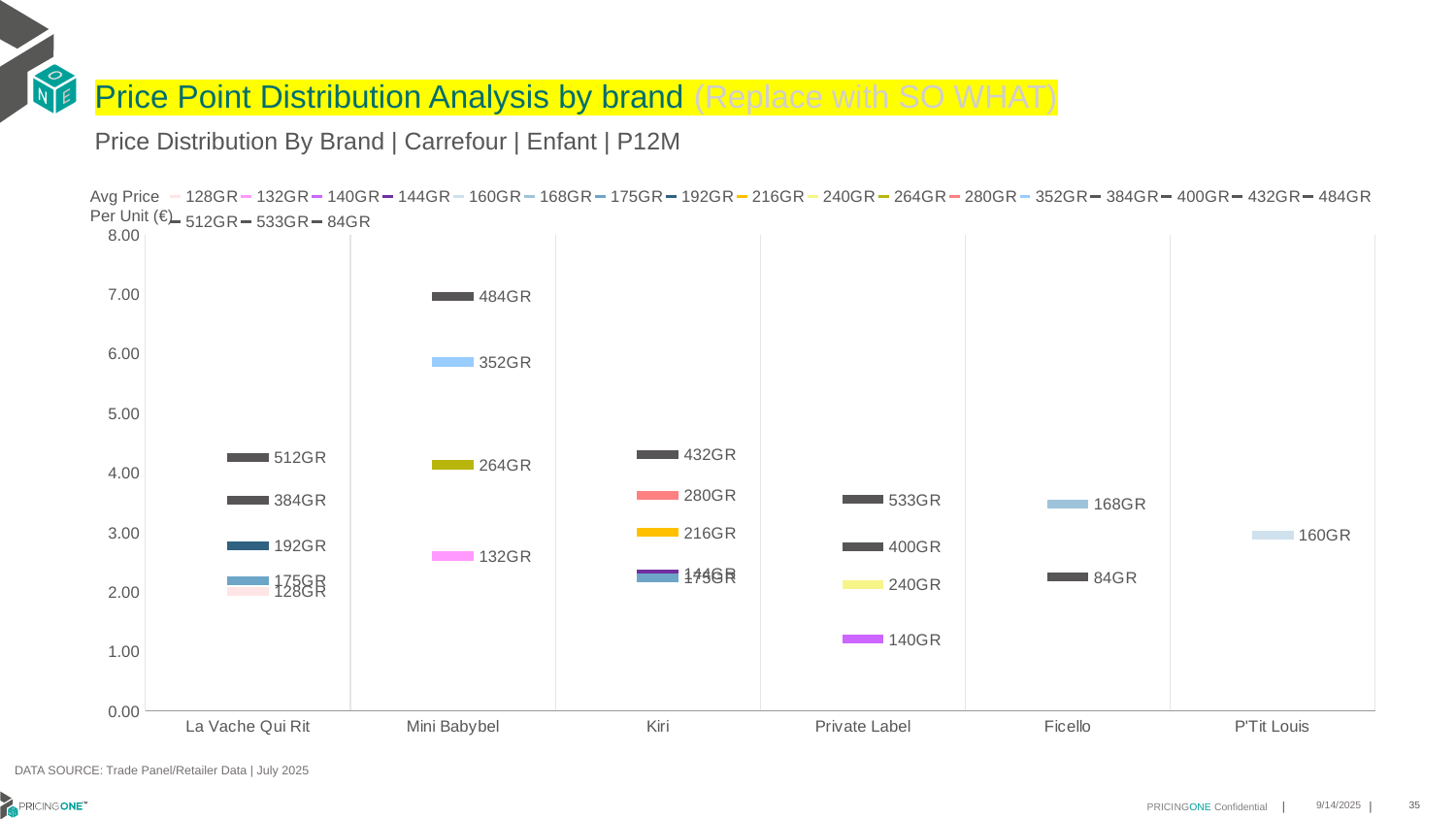

# Price Point Distribution Analysis by brand (Replace with SO WHAT)
Price Distribution By Brand | Carrefour | Enfant | P12M

### Chart

| Category | 128GR | 132GR | 140GR | 144GR | 160GR | 168GR | 175GR | 192GR | 216GR | 240GR | 264GR | 280GR | 352GR | 384GR | 400GR | 432GR | 484GR | 512GR | 533GR | 84GR |
|---|---|---|---|---|---|---|---|---|---|---|---|---|---|---|---|---|---|---|---|---|
| La Vache Qui Rit | 2.0076 | None | None | None | None | None | 2.1873 | 2.7782 | None | None | None | None | None | 3.5449 | None | None | None | 4.2591 | None | None |
| Mini Babybel | None | 2.6032 | None | None | None | None | None | None | None | None | 4.1362 | None | 5.8654 | None | None | None | 6.9686 | None | None | None |
| Kiri | None | None | None | 2.3068 | None | None | 2.2371 | None | 2.9997 | None | None | 3.6229 | None | None | None | 4.3026 | None | None | None | None |
| Private Label | None | None | 1.2051 | None | None | None | None | None | None | 2.1206 | None | None | None | None | 2.7623 | None | None | None | 3.5525 | None |
| Ficello | None | None | None | None | None | 3.4787 | None | None | None | None | None | None | None | None | None | None | None | None | None | 2.2492 |
| P'Tit Louis | None | None | None | None | 2.9553 | None | None | None | None | None | None | None | None | None | None | None | None | None | None | None |
Avg Price
Per Unit (€)
DATA SOURCE: Trade Panel/Retailer Data | July 2025
9/14/2025
35